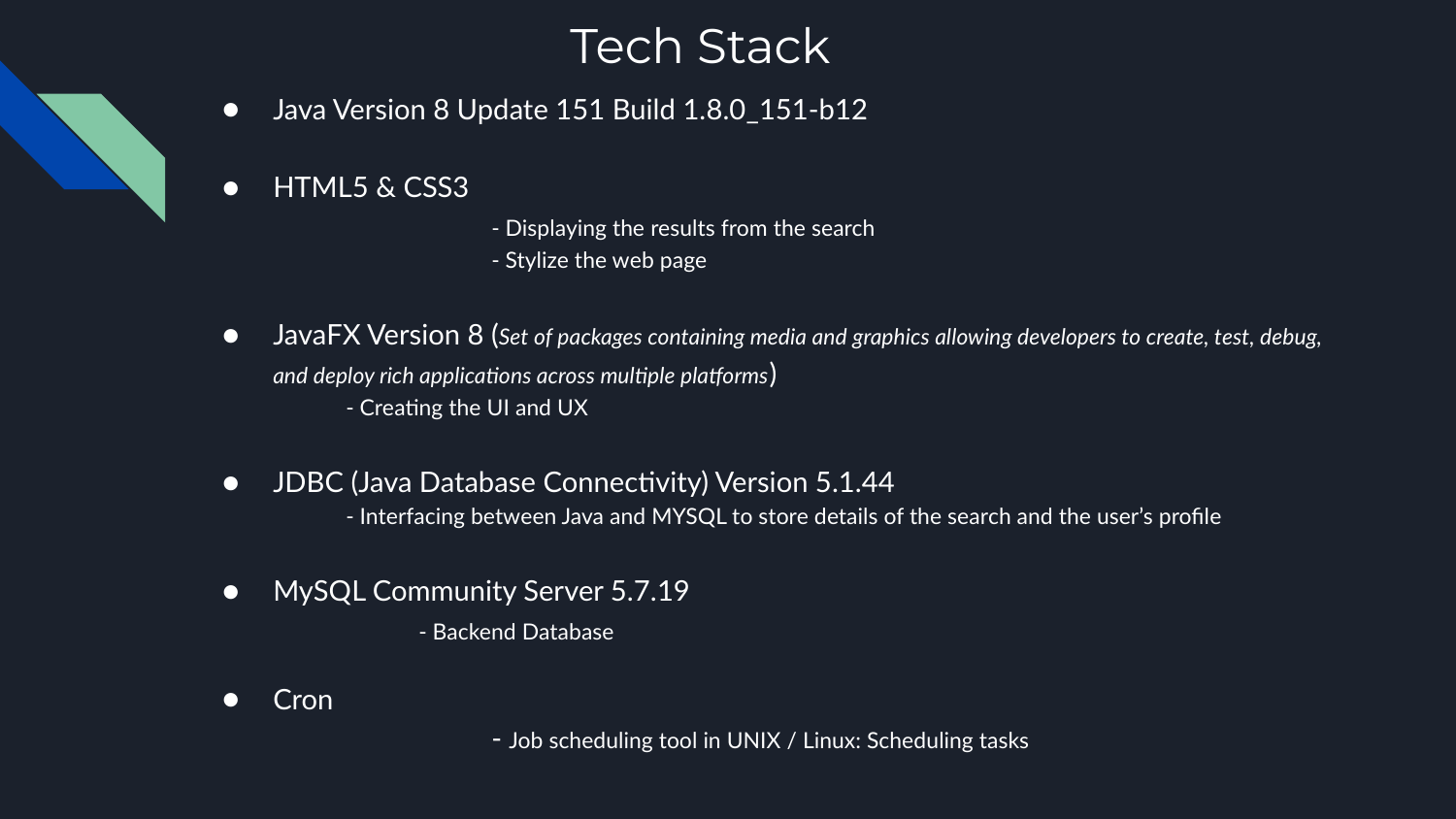

# Tech Stack
Java Version 8 Update 151 Build 1.8.0_151-b12

HTML5 & CSS3
		- Displaying the results from the search
		- Stylize the web page

JavaFX Version 8 (Set of packages containing media and graphics allowing developers to create, test, debug, and deploy rich applications across multiple platforms)
- Creating the UI and UX

JDBC (Java Database Connectivity) Version 5.1.44
- Interfacing between Java and MYSQL to store details of the search and the user’s profile

MySQL Community Server 5.7.19
	- Backend Database

Cron
		- Job scheduling tool in UNIX / Linux: Scheduling tasks